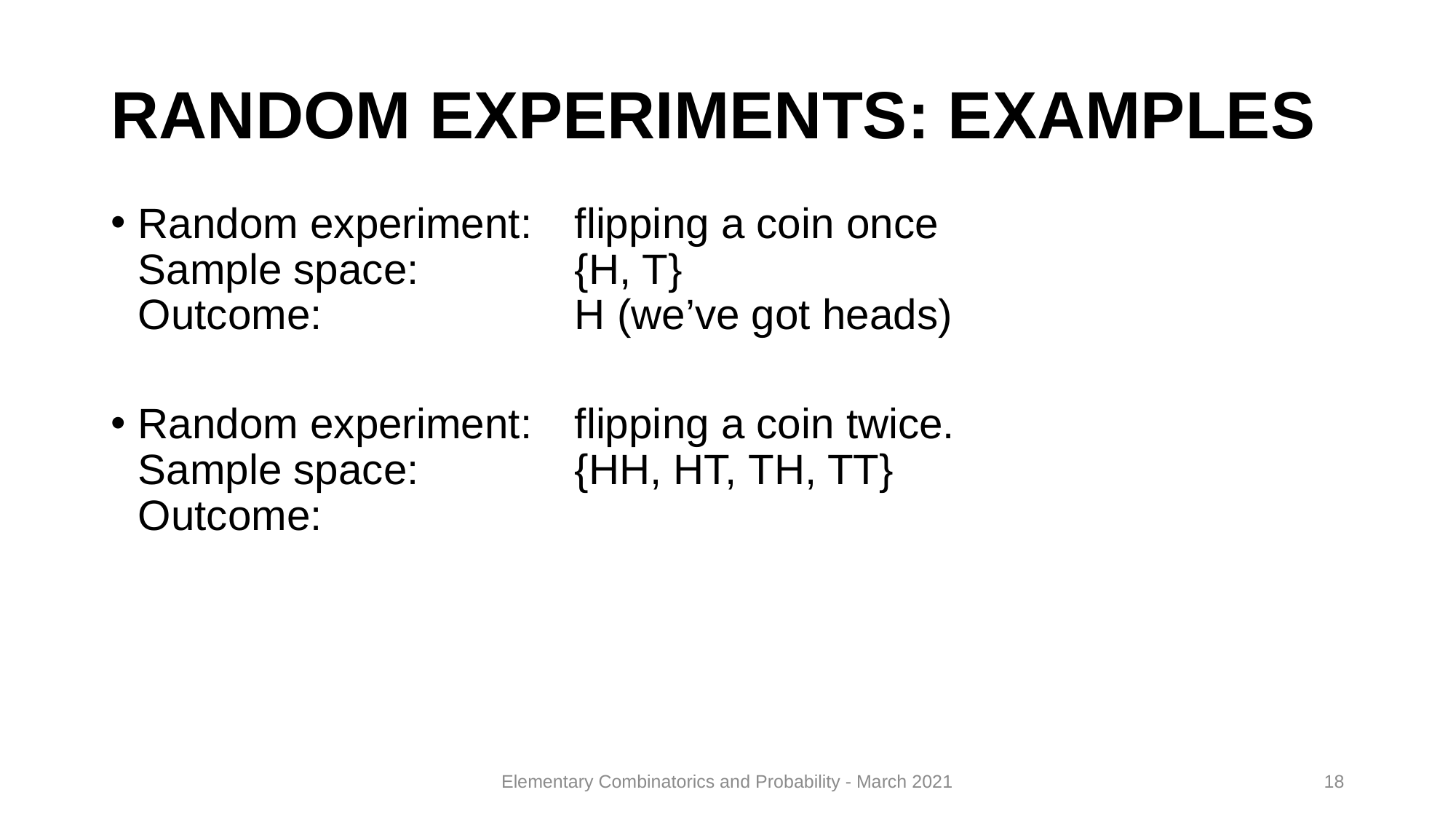

# Random experiments: examples
Random experiment: 	flipping a coin once
Sample space:		{H, T}
Outcome: 			H (we’ve got heads)

Random experiment: 	flipping a coin twice.
Sample space: 		{HH, HT, TH, TT}
Outcome: 			HT (we’ve got heads and tails)

Random experiment: 	rolling a die
Sample space: 		{1, 2, 3, 4, 5, 6}
Outcome: 			5
Elementary Combinatorics and Probability - March 2021
18